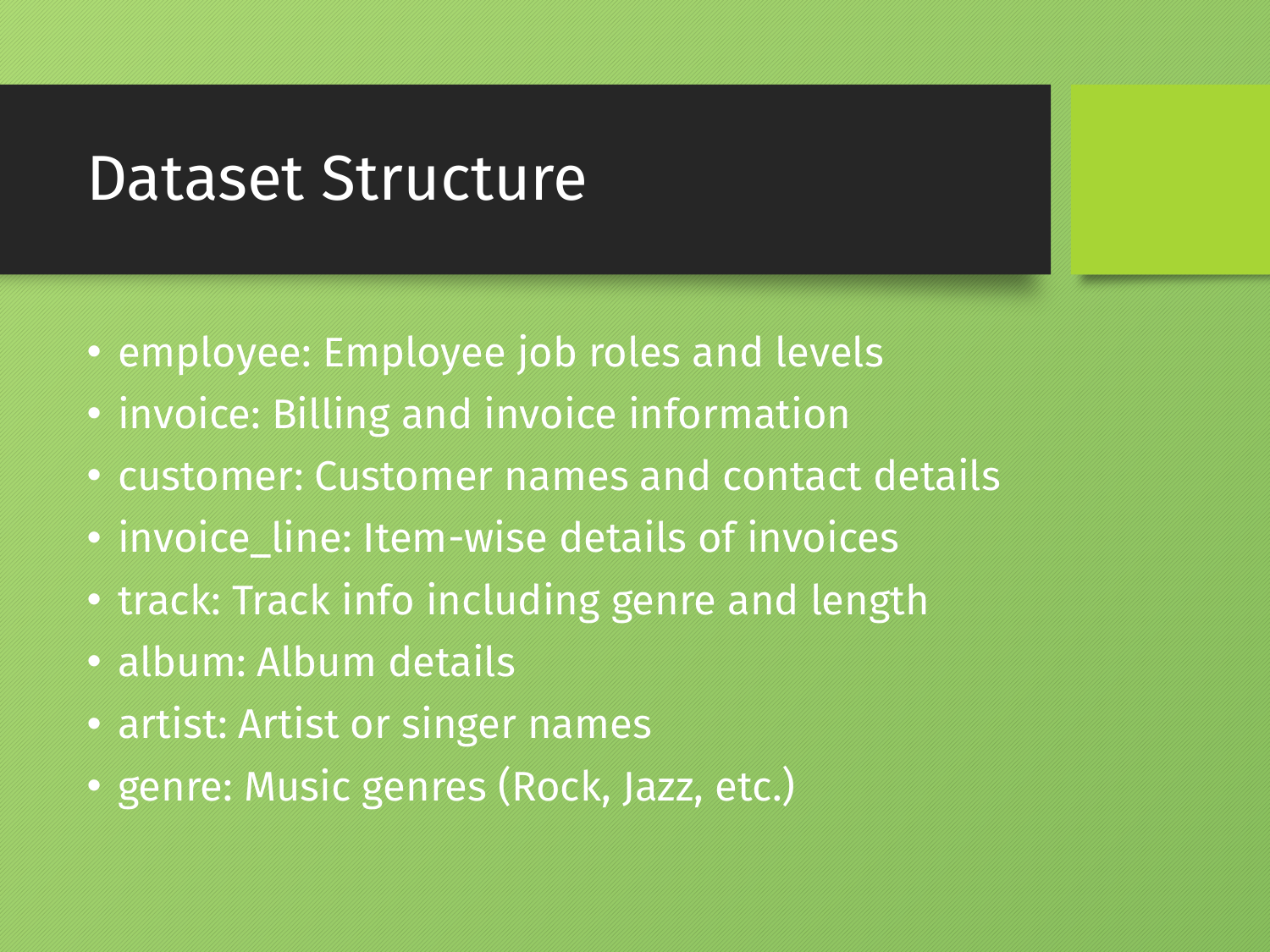

# Dataset Structure
employee: Employee job roles and levels
invoice: Billing and invoice information
customer: Customer names and contact details
invoice_line: Item-wise details of invoices
track: Track info including genre and length
album: Album details
artist: Artist or singer names
genre: Music genres (Rock, Jazz, etc.)